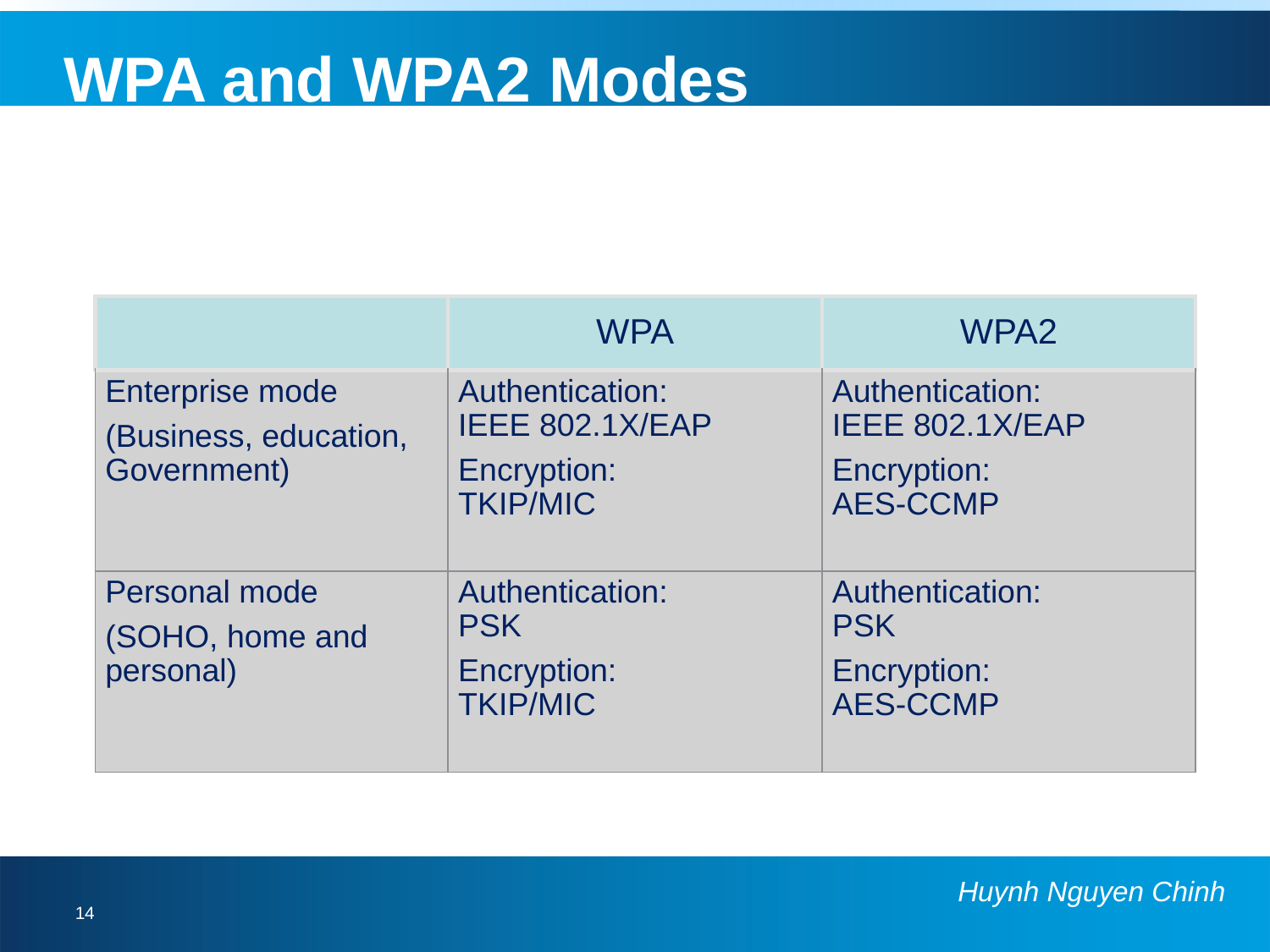

# WPA and WPA2 Modes
|  | WPA | WPA2 |
| --- | --- | --- |
| Enterprise mode (Business, education, Government) | Authentication: IEEE 802.1X/EAP Encryption: TKIP/MIC | Authentication: IEEE 802.1X/EAP Encryption: AES-CCMP |
| Personal mode (SOHO, home and personal) | Authentication: PSK Encryption: TKIP/MIC | Authentication: PSK Encryption: AES-CCMP |